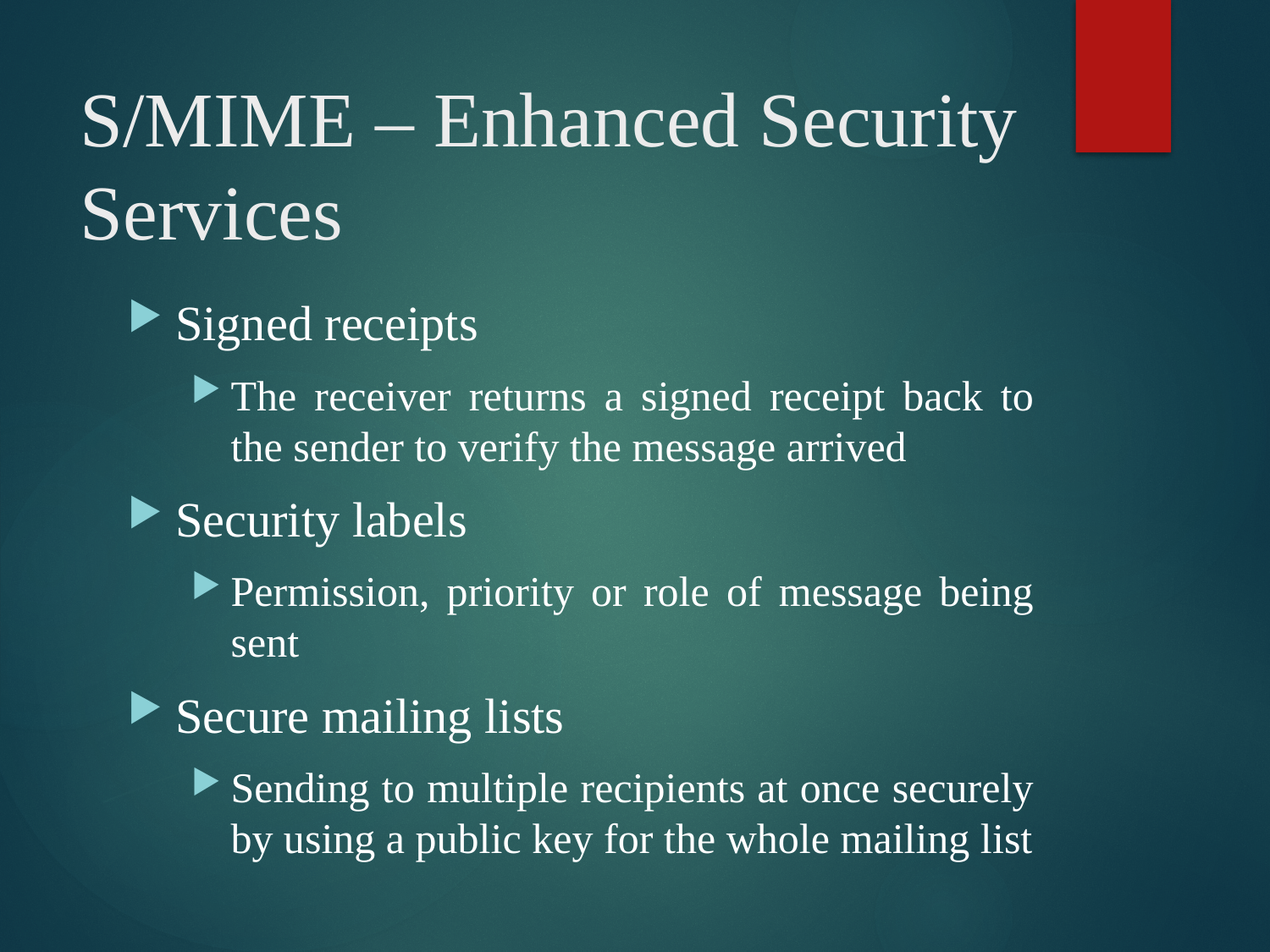

# S/MIME – Enhanced Security Services
Signed receipts
The receiver returns a signed receipt back to the sender to verify the message arrived
Security labels
Permission, priority or role of message being sent
Secure mailing lists
Sending to multiple recipients at once securely by using a public key for the whole mailing list